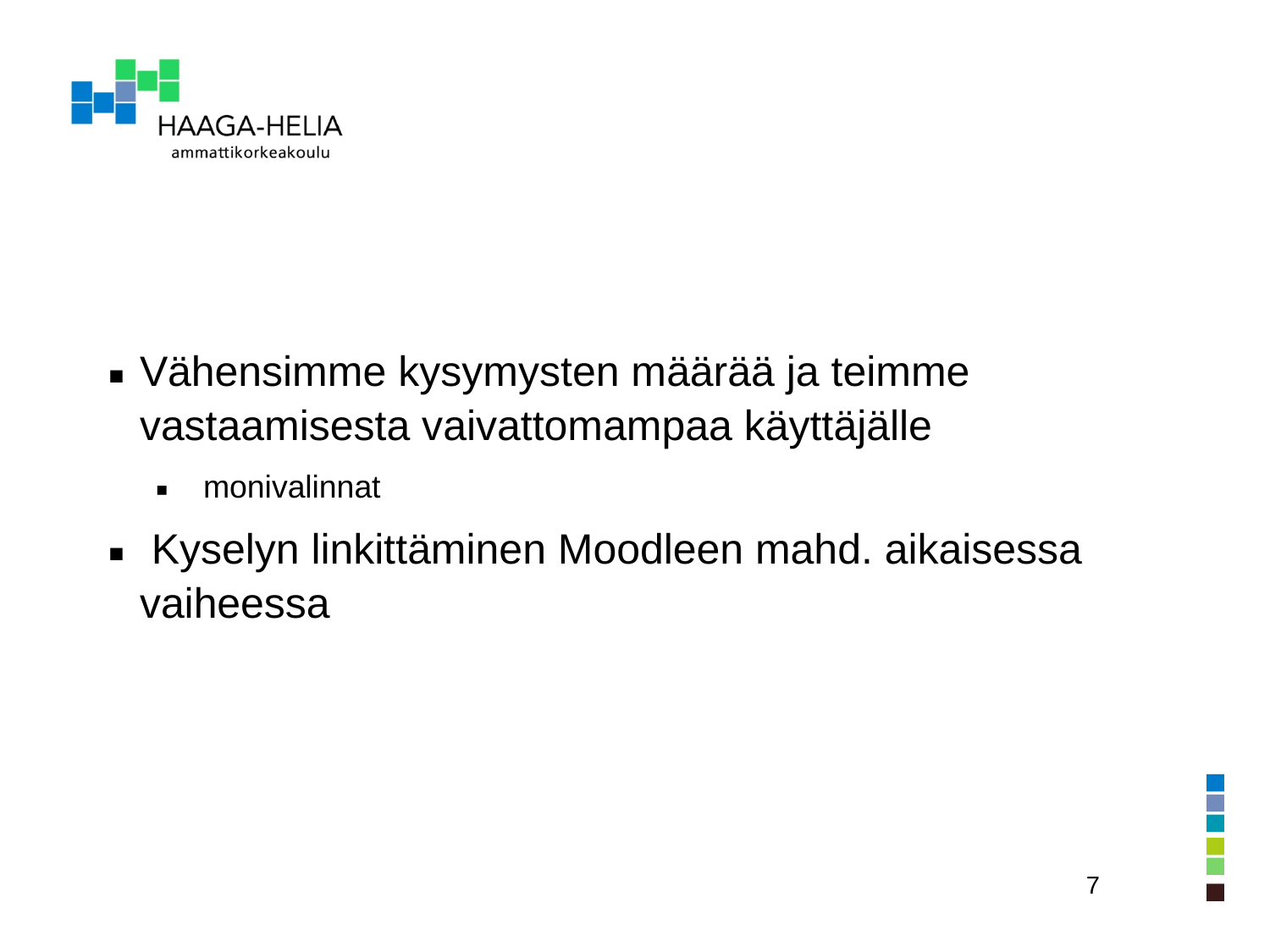

#
Vähensimme kysymysten määrää ja teimme vastaamisesta vaivattomampaa käyttäjälle
monivalinnat
 Kyselyn linkittäminen Moodleen mahd. aikaisessa vaiheessa
7